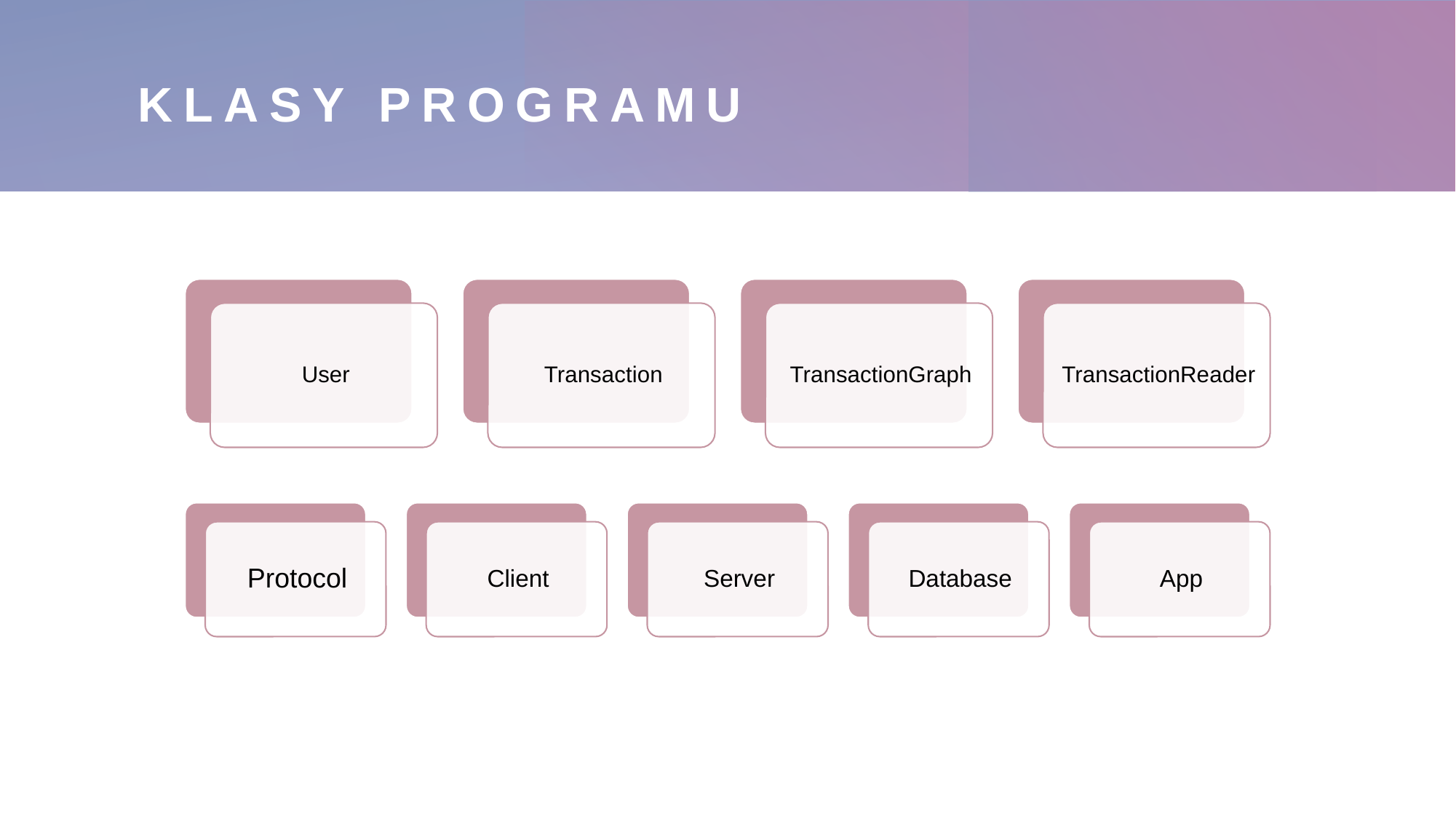

# Klasy programu
User
Transaction
TransactionGraph
TransactionReader
Protocol
Client
Server
Database
App